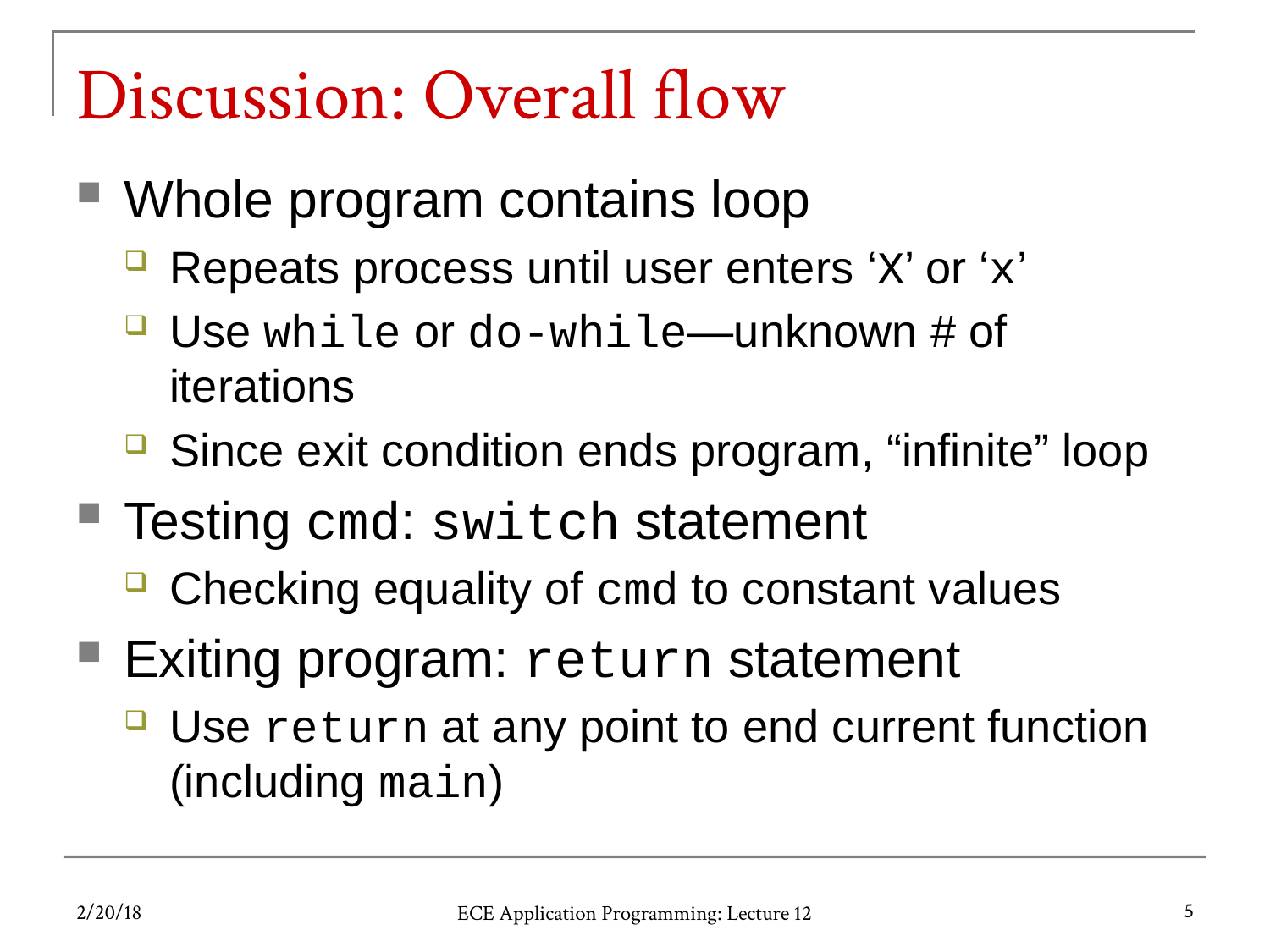

# Discussion: Overall flow
Whole program contains loop
Repeats process until user enters ‘X’ or ‘x’
Use while or do-while—unknown # of iterations
Since exit condition ends program, “infinite” loop
Testing cmd: switch statement
Checking equality of cmd to constant values
Exiting program: return statement
Use return at any point to end current function (including main)

2/20/18
5
ECE Application Programming: Lecture 12